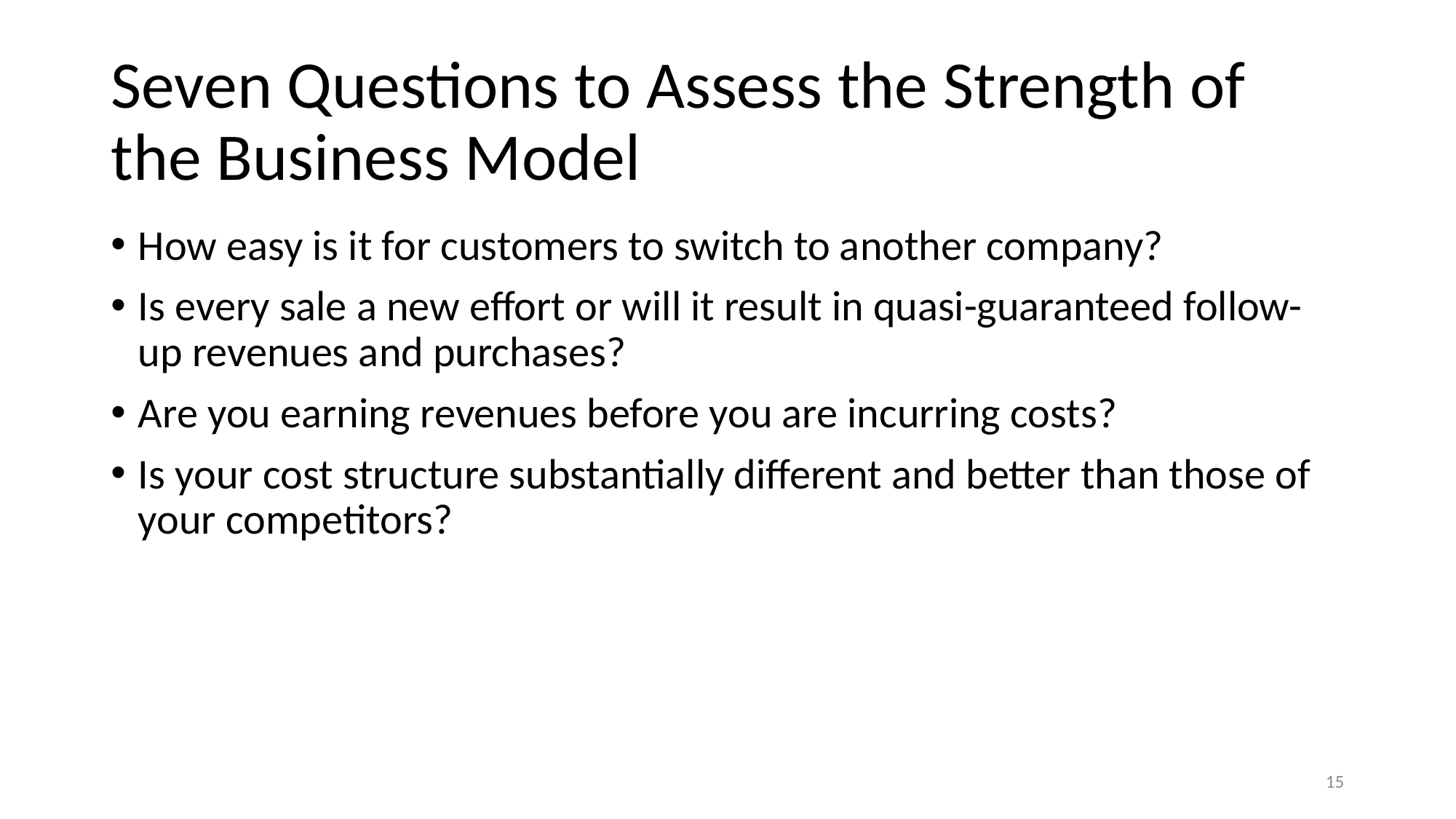

# Seven Questions to Assess the Strength of the Business Model
How easy is it for customers to switch to another company?
Is every sale a new effort or will it result in quasi-guaranteed follow-up revenues and purchases?
Are you earning revenues before you are incurring costs?
Is your cost structure substantially different and better than those of your competitors?
15